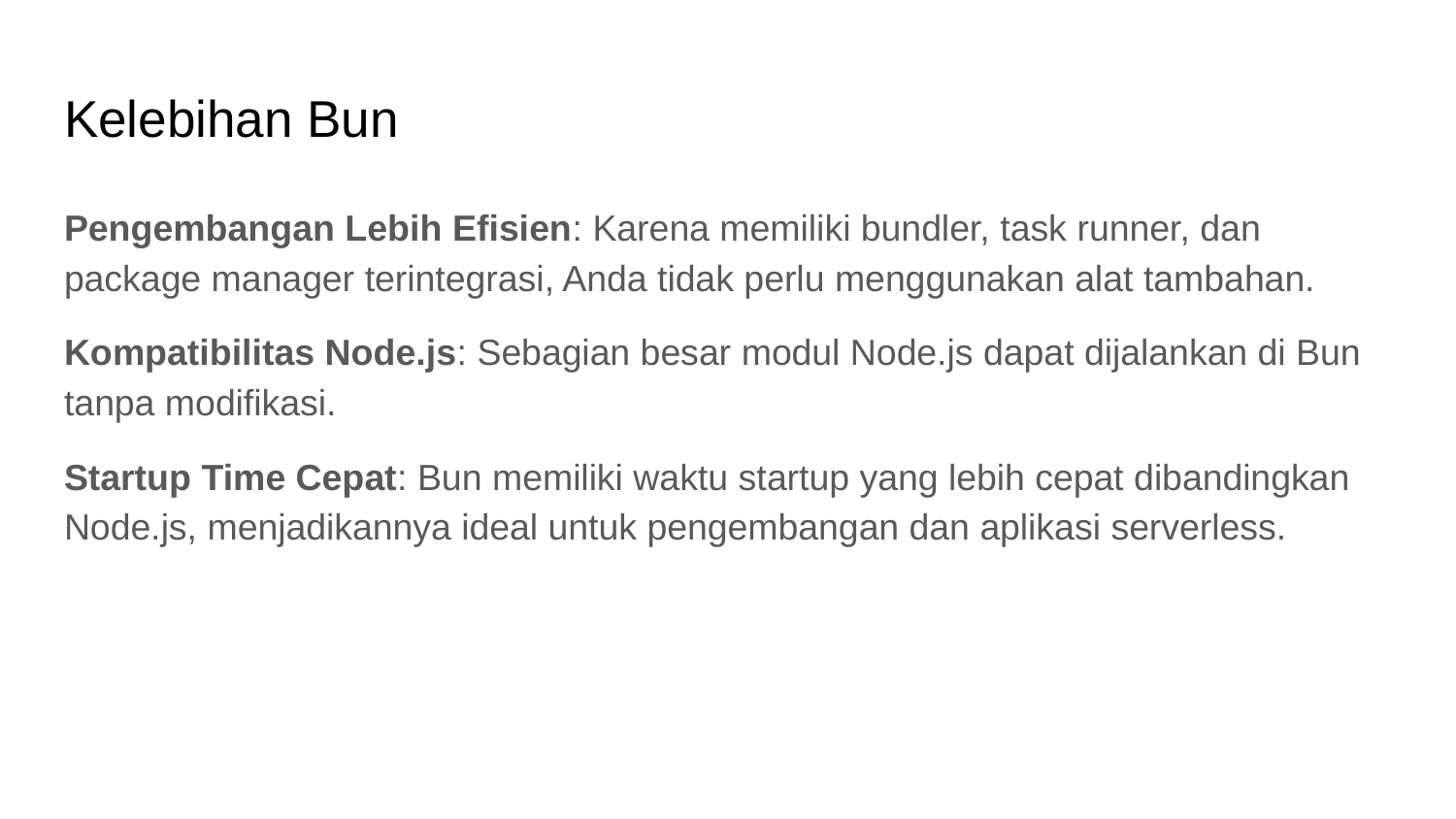

# Kelebihan Bun
Pengembangan Lebih Efisien: Karena memiliki bundler, task runner, dan package manager terintegrasi, Anda tidak perlu menggunakan alat tambahan.
Kompatibilitas Node.js: Sebagian besar modul Node.js dapat dijalankan di Bun tanpa modifikasi.
Startup Time Cepat: Bun memiliki waktu startup yang lebih cepat dibandingkan Node.js, menjadikannya ideal untuk pengembangan dan aplikasi serverless.